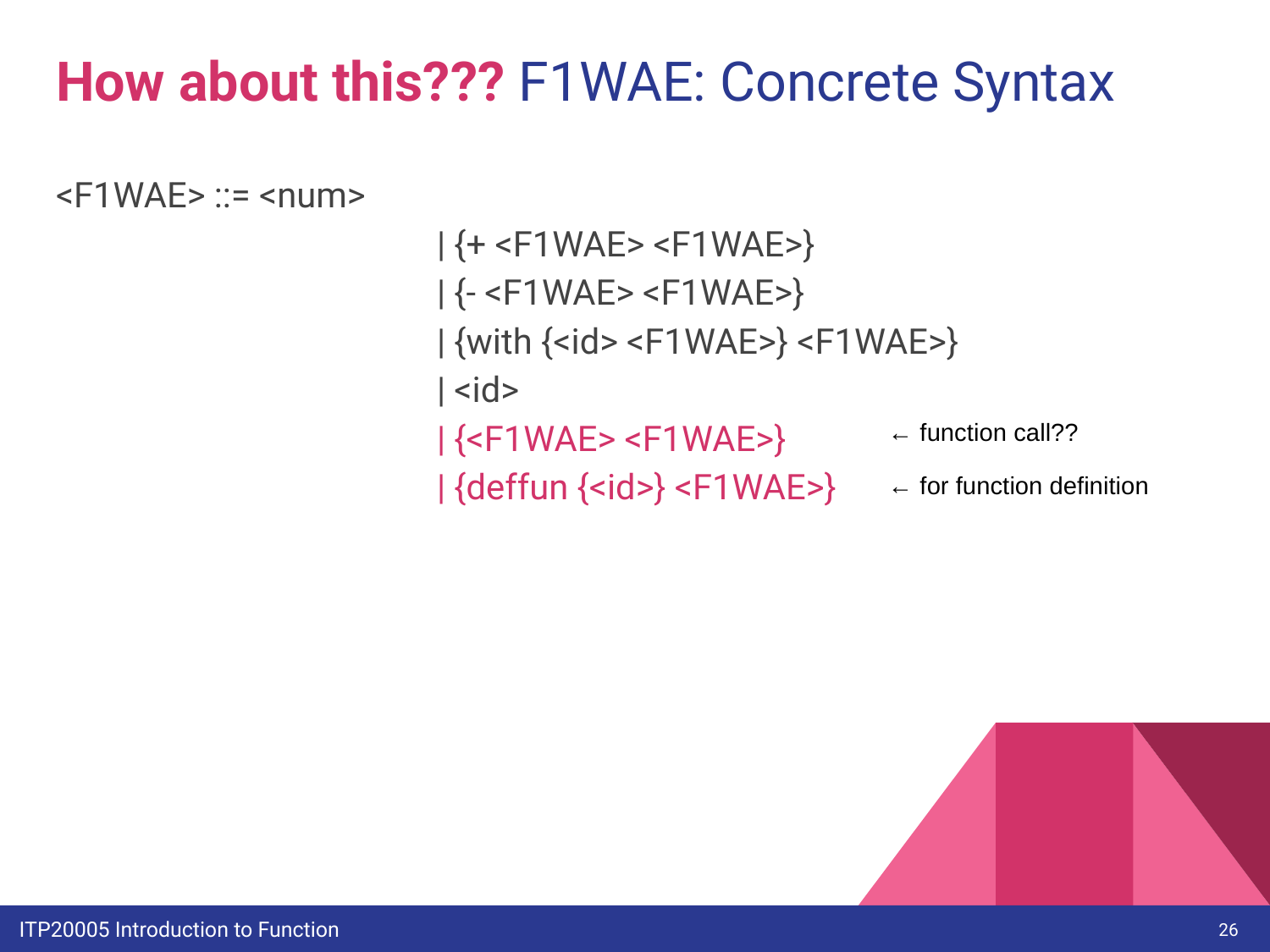

# How about this??? F1WAE: Concrete Syntax
<F1WAE> ::= <num>
			| {+ <F1WAE> <F1WAE>}
			| {- <F1WAE> <F1WAE>}
			| {with {<id> <F1WAE>} <F1WAE>}
			| <id>
			| {<F1WAE> <F1WAE>}
			| {deffun {<id>} <F1WAE>}
← function call??
← for function definition
26